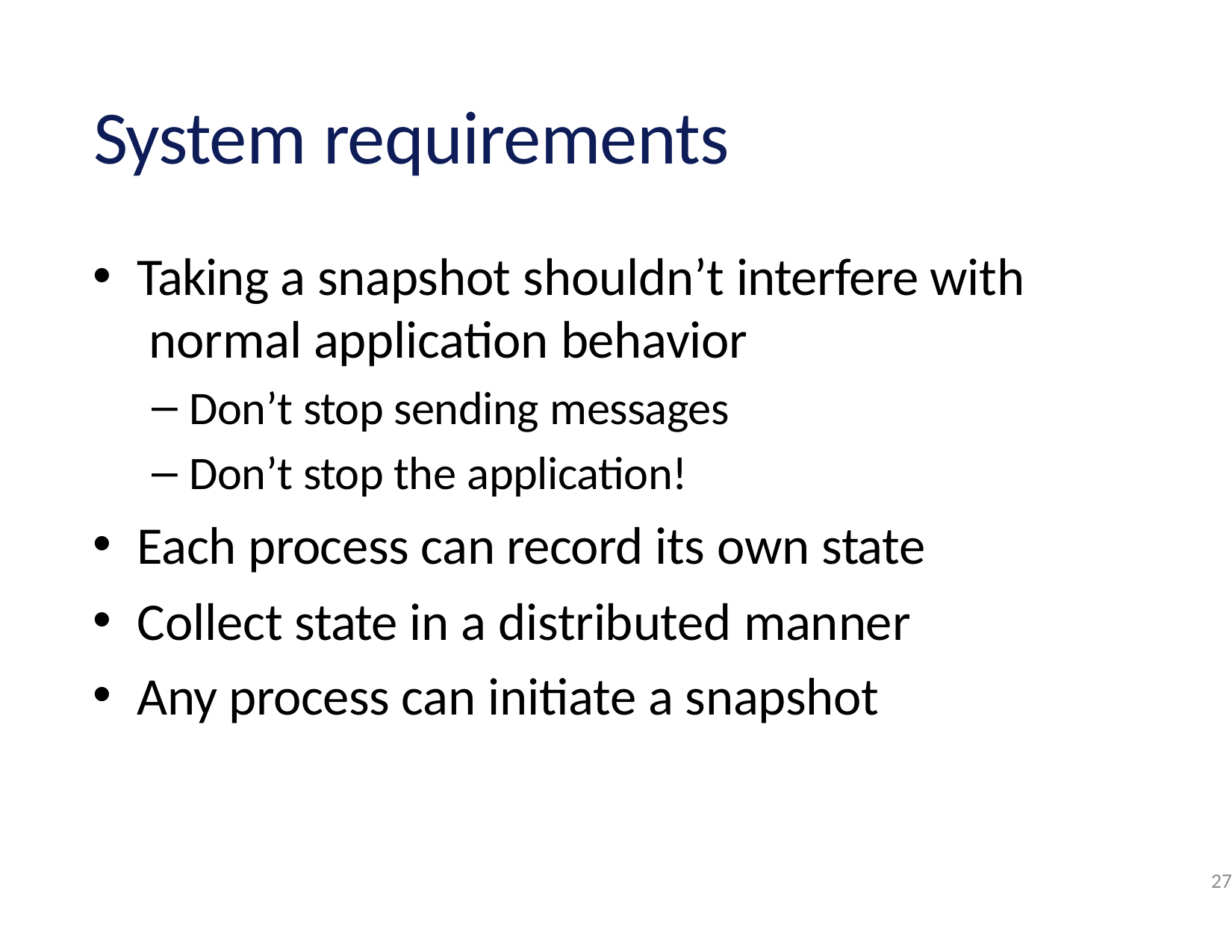

# System requirements
Taking a snapshot shouldn’t interfere with  normal application behavior
Don’t stop sending messages
Don’t stop the application!
Each process can record its own state
Collect state in a distributed manner
Any process can initiate a snapshot
27